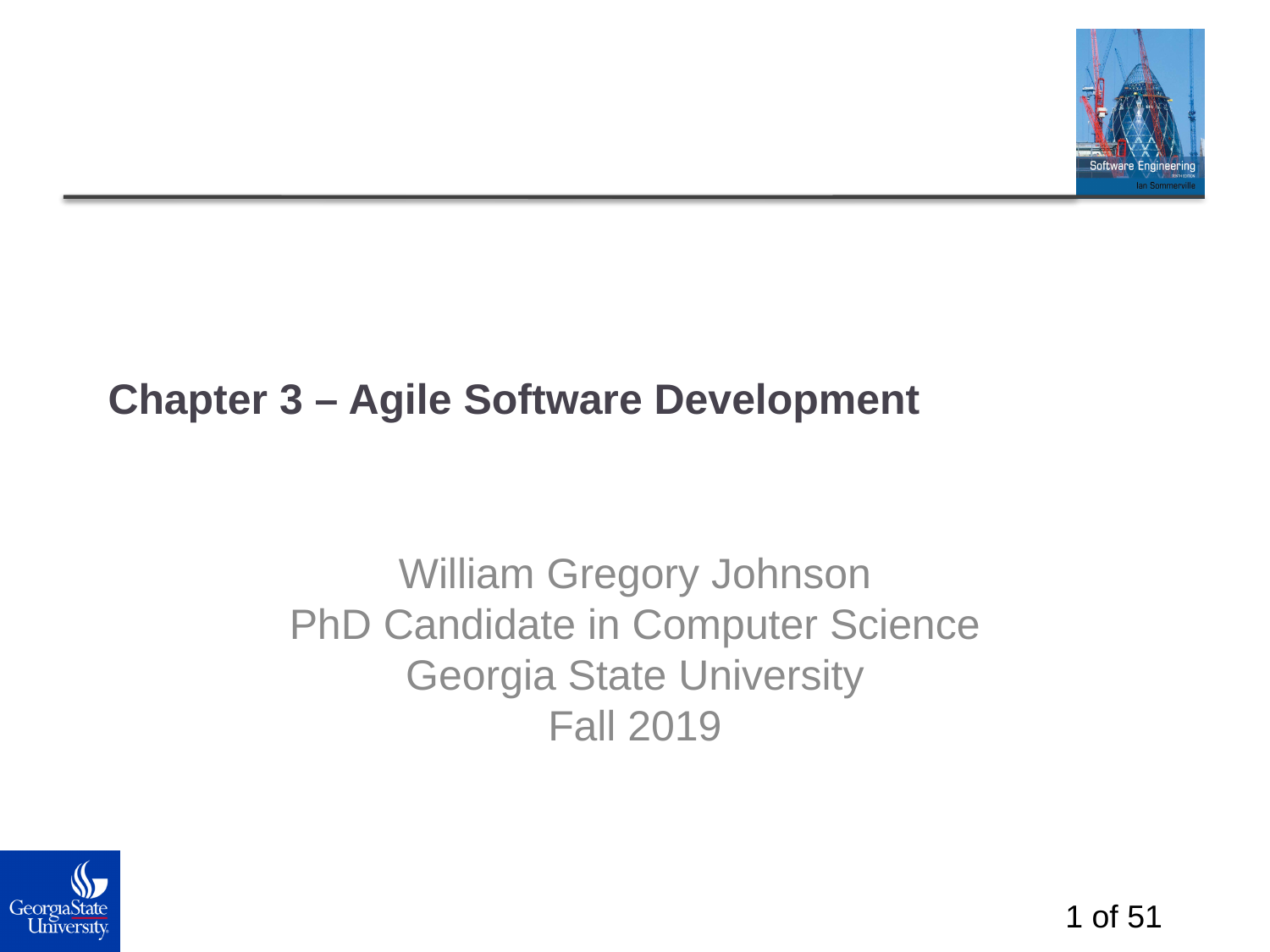

# Chapter 3 – Agile Software Development
William Gregory Johnson
PhD Candidate in Computer Science
Georgia State University
Fall 2019